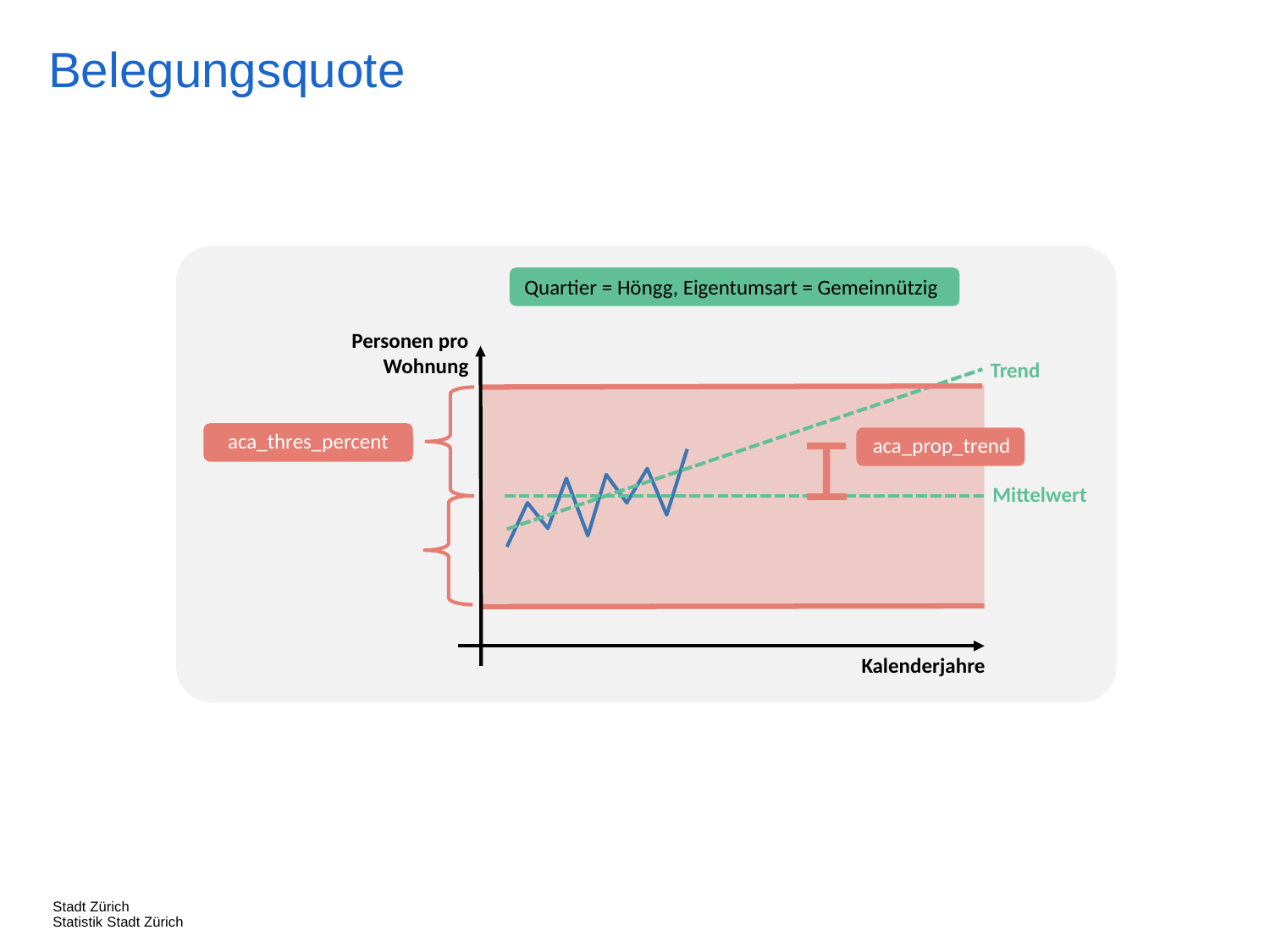

Belegungsquote

Quartier = Höngg, Eigentumsart = Gemeinnützig

Personen pro Wohnung
Trend

aca_thres_percent

aca_prop_trend

Mittelwert

Kalenderjahre
Stadt Zürich
Statistik Stadt Zürich